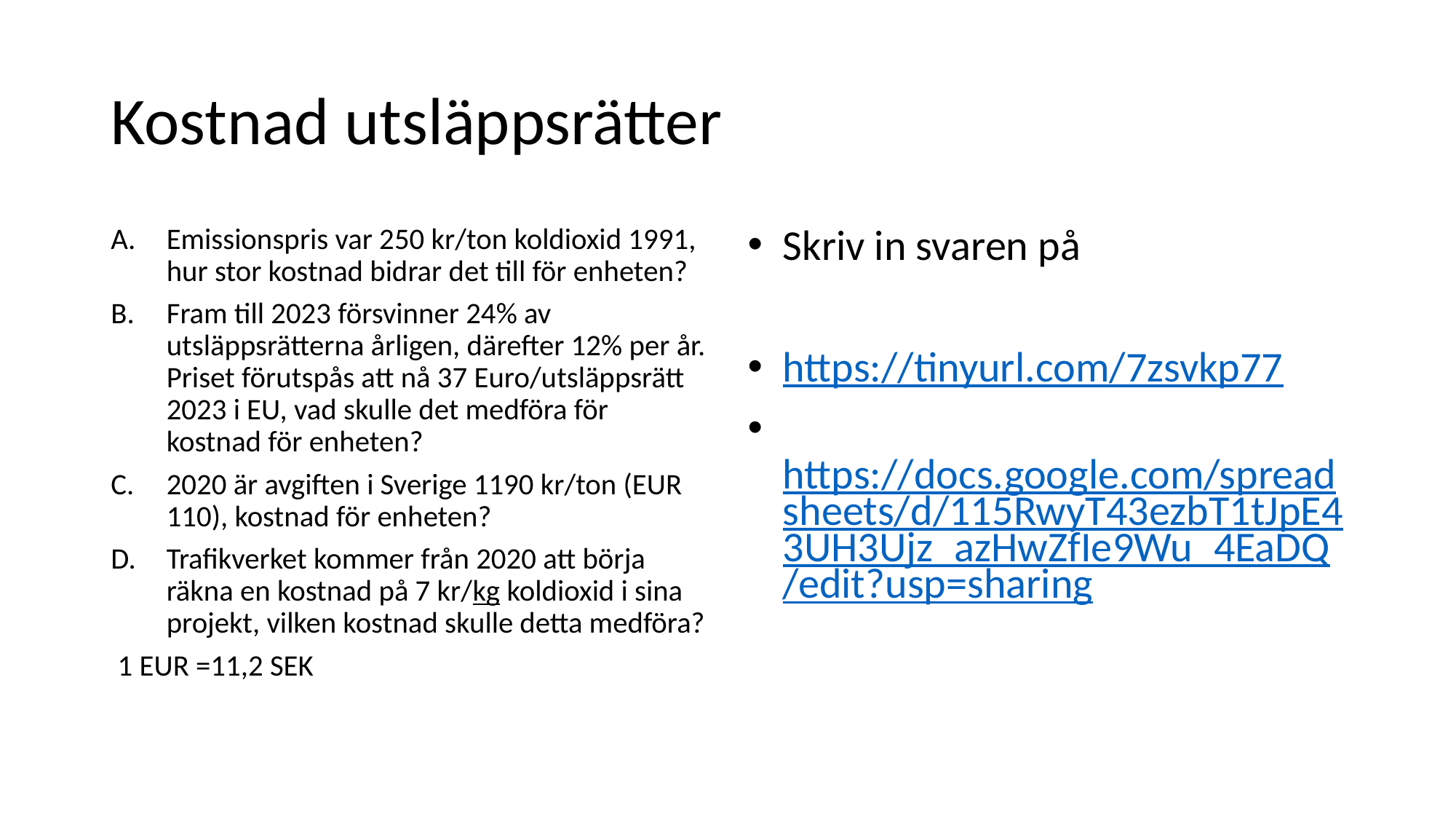

# Kostnad utsläppsrätter
Emissionspris var 250 kr/ton koldioxid 1991, hur stor kostnad bidrar det till för enheten?
Fram till 2023 försvinner 24% av utsläppsrätterna årligen, därefter 12% per år. Priset förutspås att nå 37 Euro/utsläppsrätt 2023 i EU, vad skulle det medföra för kostnad för enheten?
2020 är avgiften i Sverige 1190 kr/ton (EUR 110), kostnad för enheten?
Trafikverket kommer från 2020 att börja räkna en kostnad på 7 kr/kg koldioxid i sina projekt, vilken kostnad skulle detta medföra?
 1 EUR =11,2 SEK
Skriv in svaren på

https://tinyurl.com/7zsvkp77
 https://docs.google.com/spreadsheets/d/115RwyT43ezbT1tJpE43UH3Ujz_azHwZfIe9Wu_4EaDQ/edit?usp=sharing